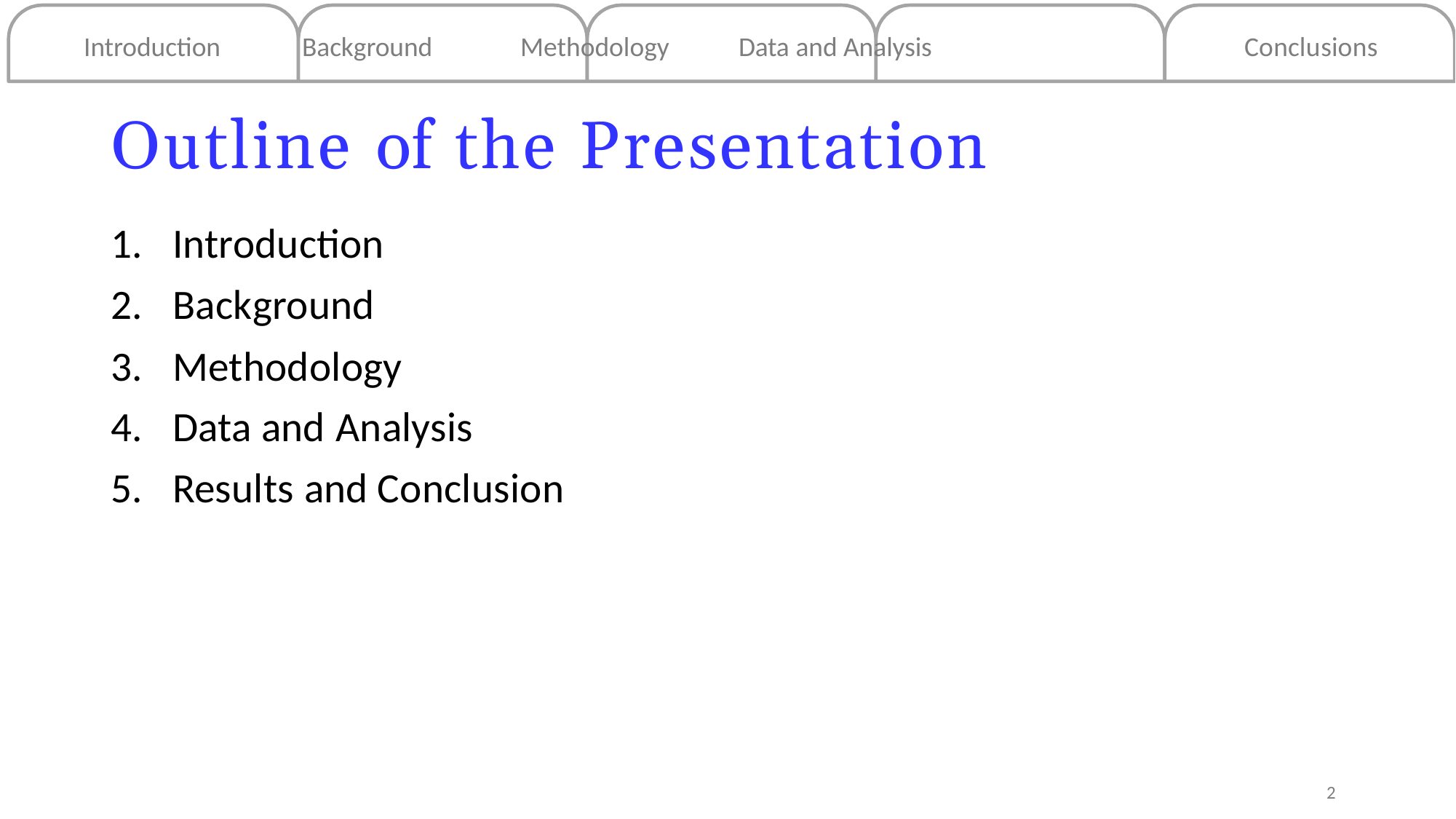

Introduction	Background	Methodology	Data and Analysis
Conclusions
# Outline of the Presentation
Introduction
Background
Methodology
Data and Analysis
Results and Conclusion
2